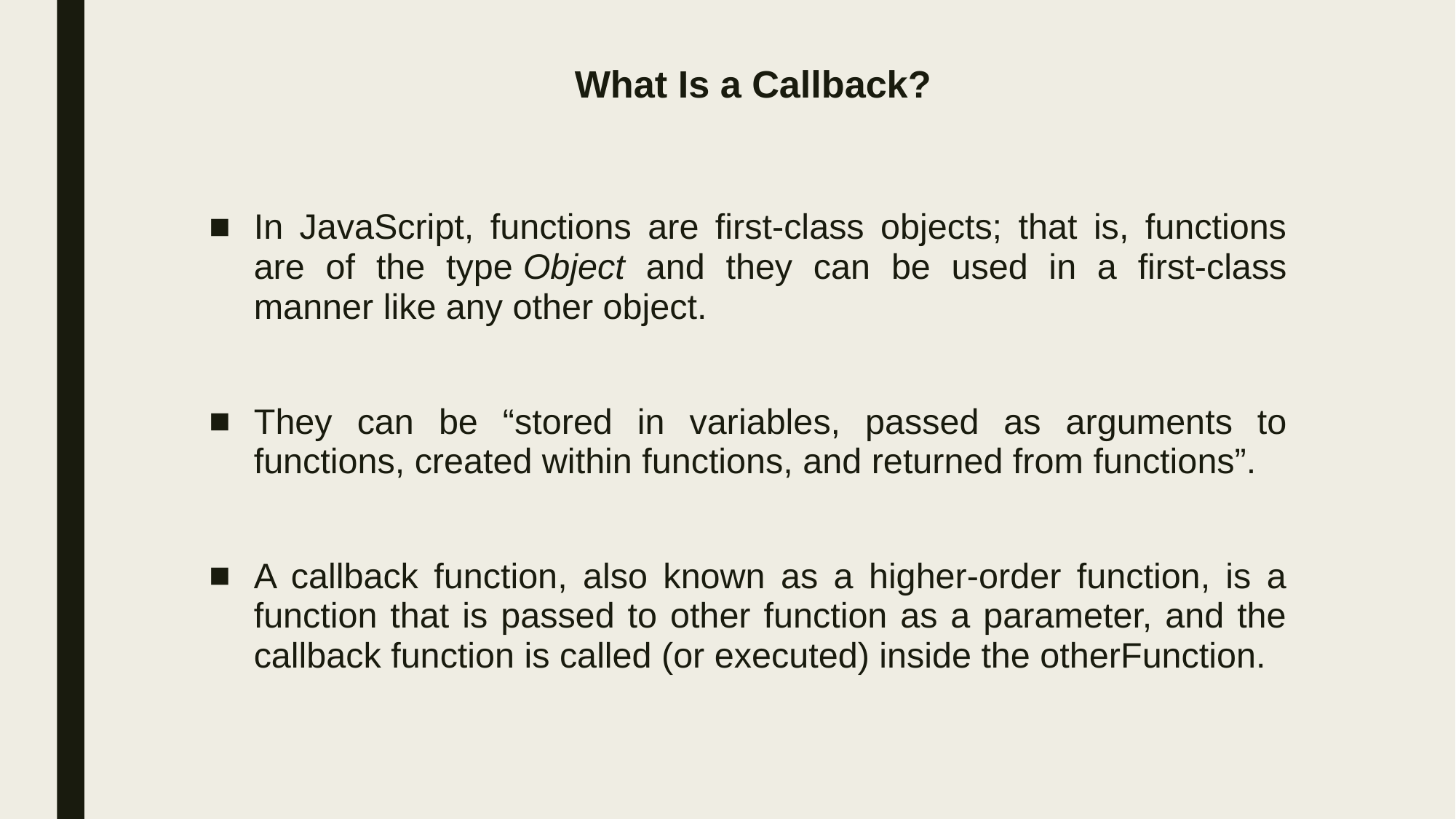

# What Is a Callback?
In JavaScript, functions are first-class objects; that is, functions are of the type Object and they can be used in a first-class manner like any other object.

They can be “stored in variables, passed as arguments to functions, created within functions, and returned from functions”.

A callback function, also known as a higher-order function, is a function that is passed to other function as a parameter, and the callback function is called (or executed) inside the otherFunction.